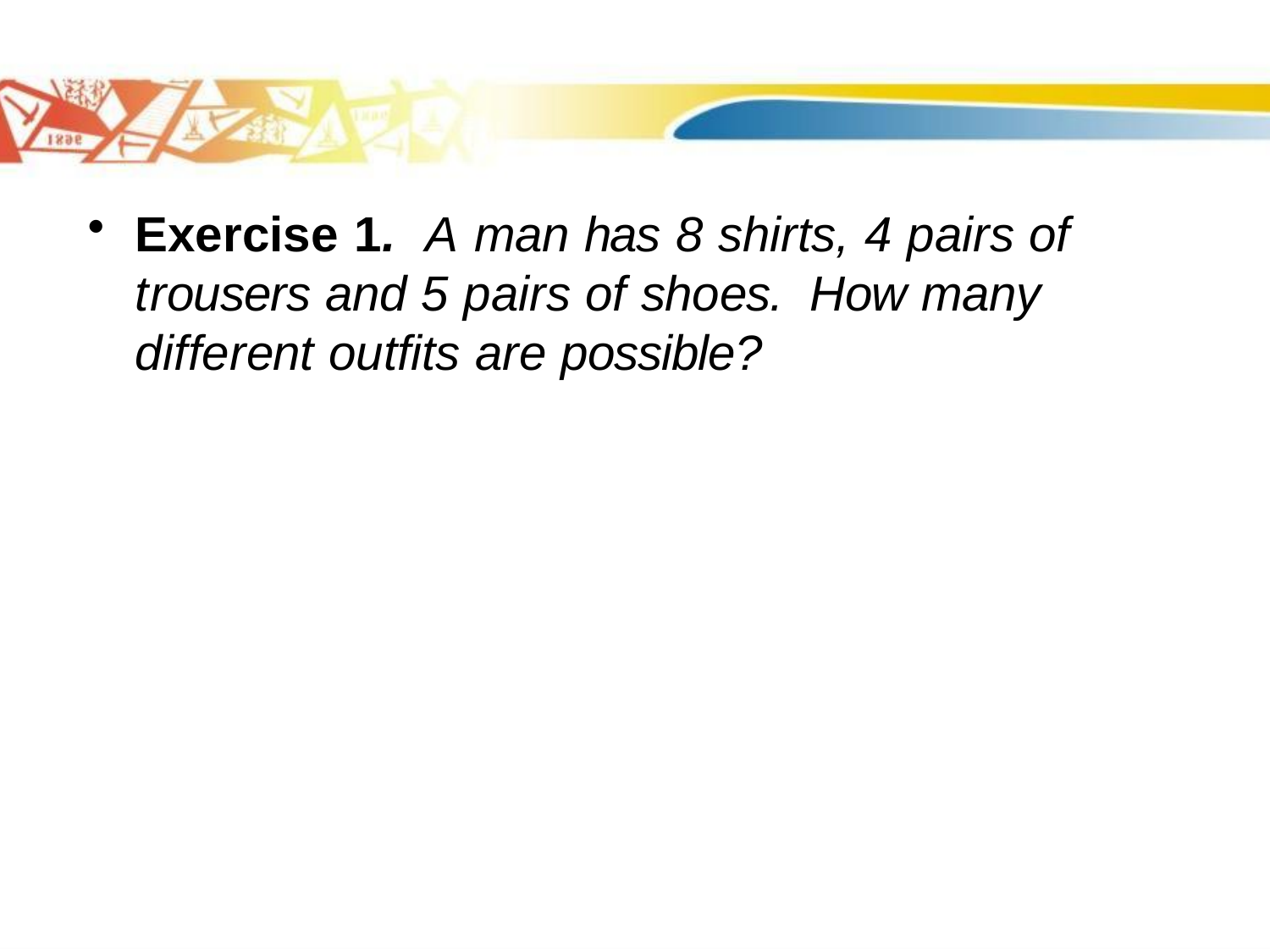

Exercise 1.  A man has 8 shirts, 4 pairs of trousers and 5 pairs of shoes.  How many different outfits are possible?